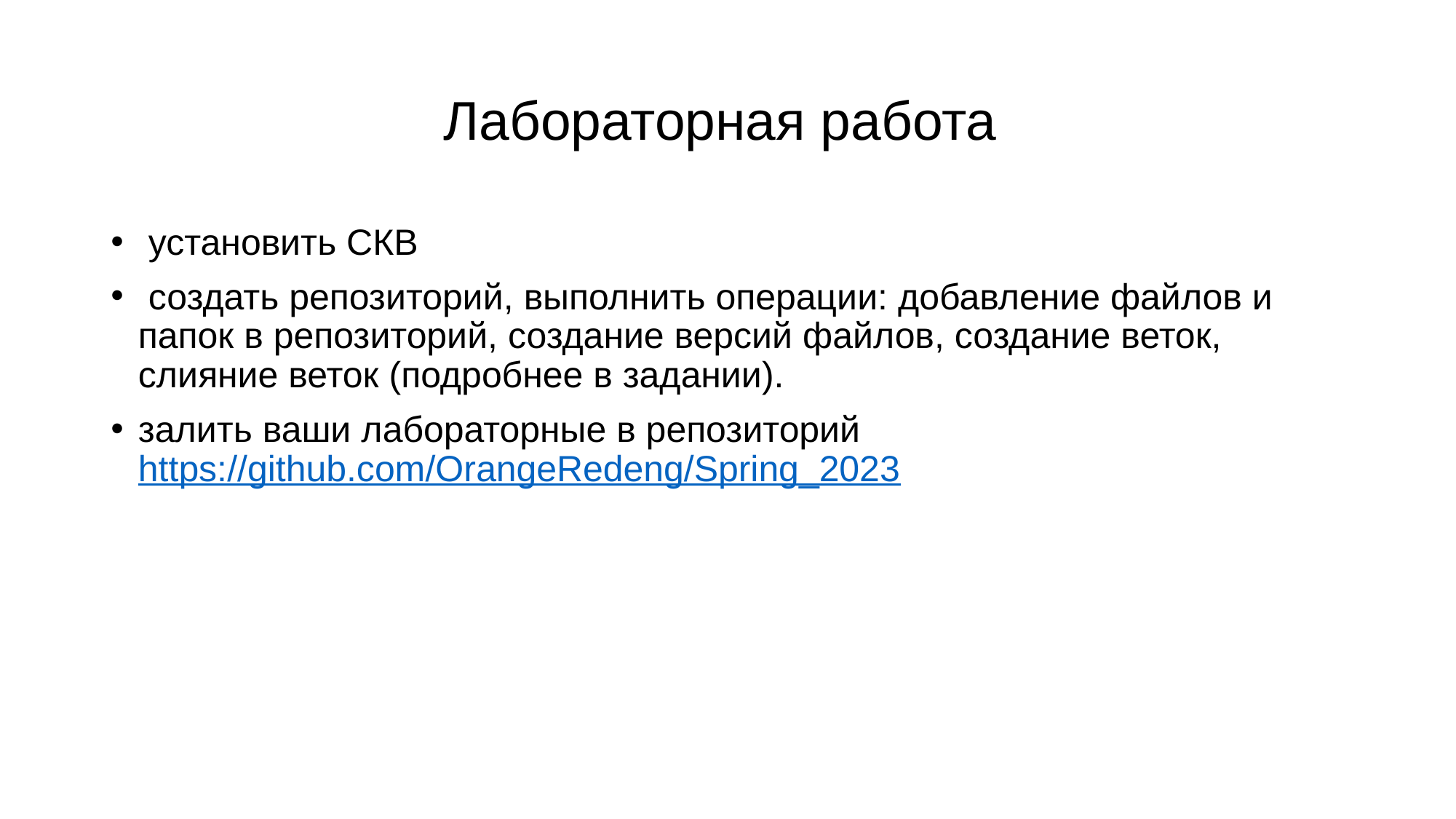

# Лабораторная работа
 установить СКВ
 создать репозиторий, выполнить операции: добавление файлов и папок в репозиторий, создание версий файлов, создание веток, слияние веток (подробнее в задании).
залить ваши лабораторные в репозиторий https://github.com/OrangeRedeng/Spring_2023